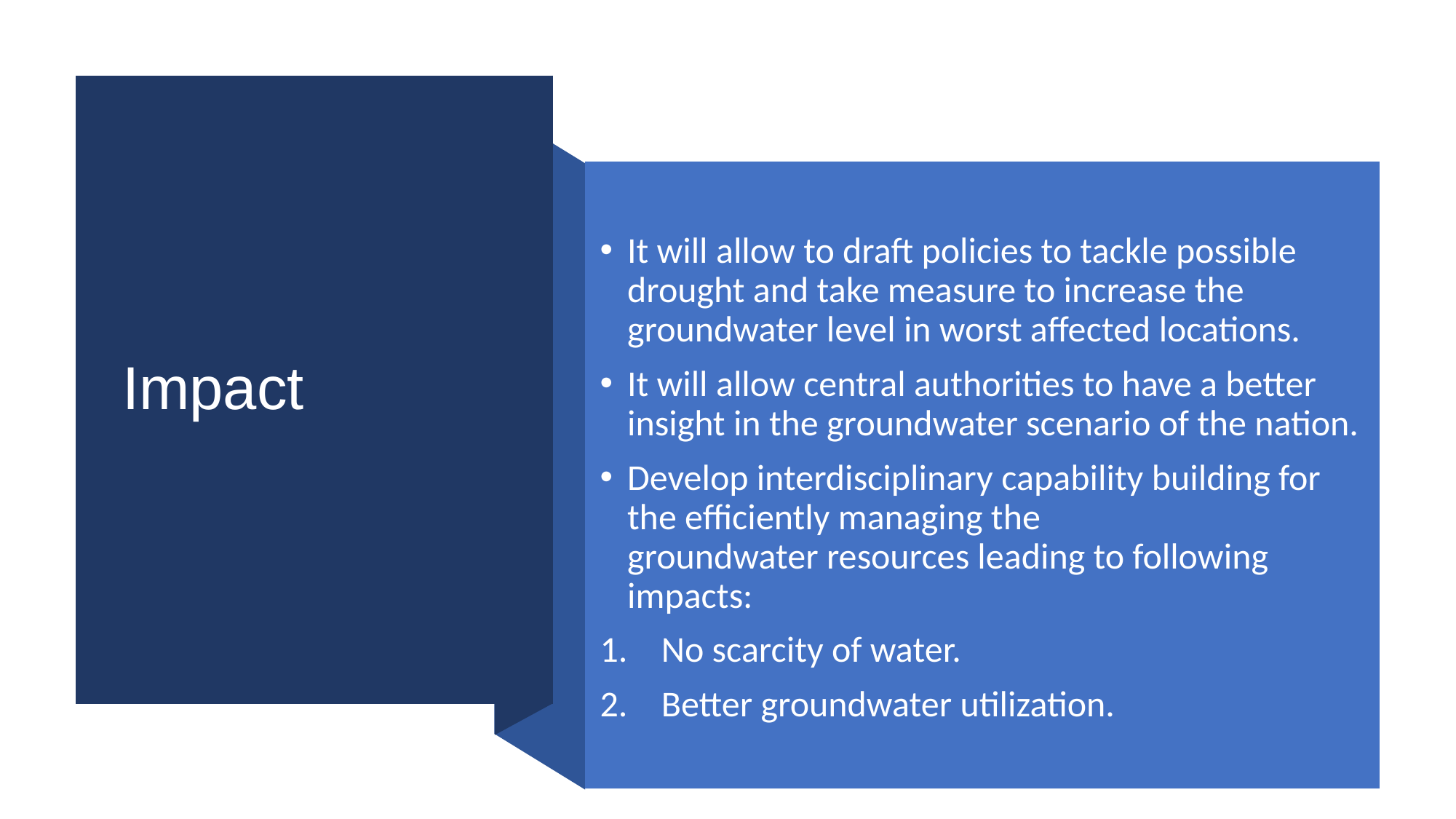

# Impact

It will allow to draft policies to tackle possible drought and take measure to increase the groundwater level in worst affected locations.
It will allow central authorities to have a better insight in the groundwater scenario of the nation.
Develop interdisciplinary capability building for the efficiently managing the groundwater resources leading to following impacts:
No scarcity of water.
Better groundwater utilization.